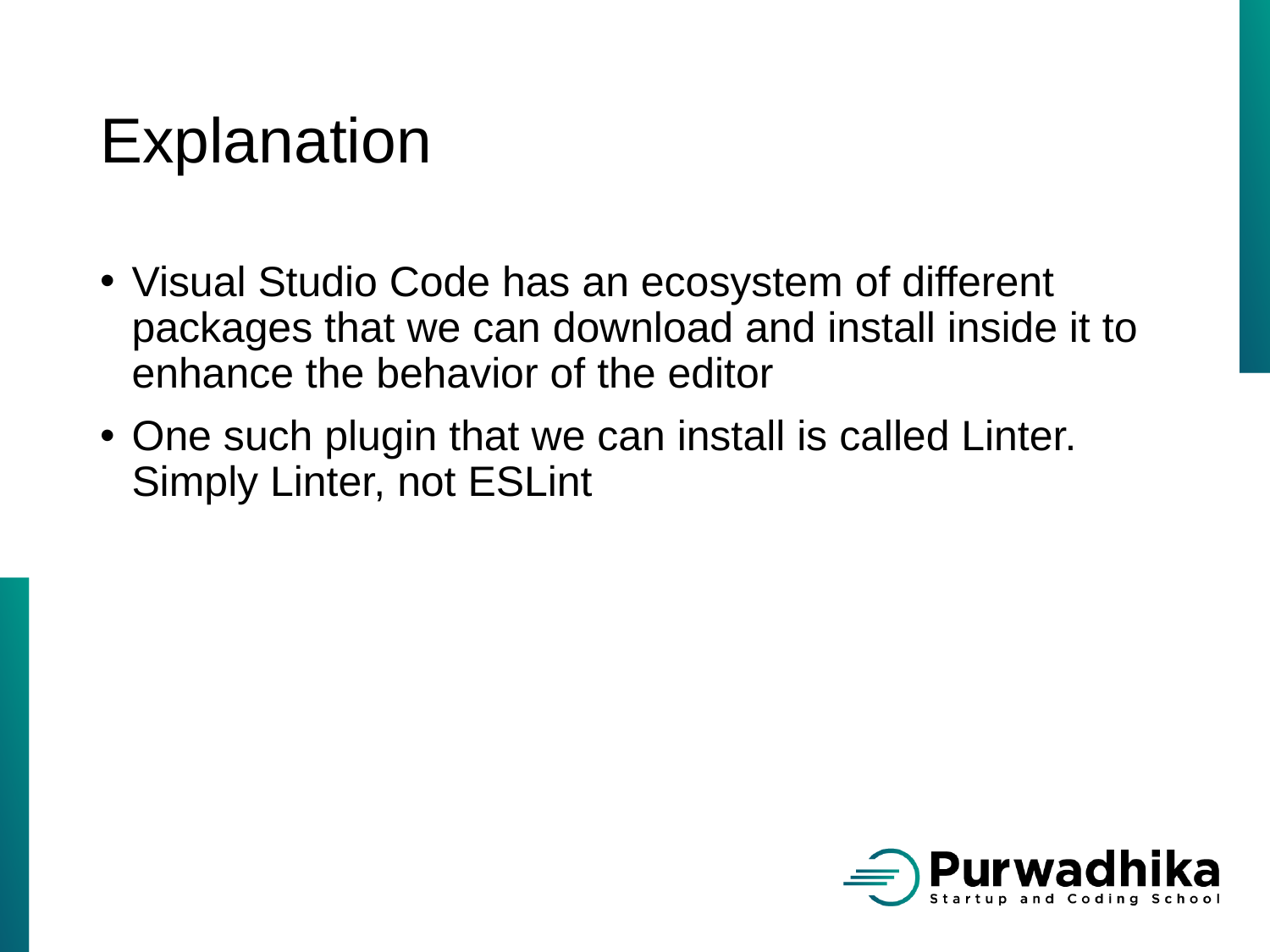

# Explanation
Visual Studio Code has an ecosystem of different packages that we can download and install inside it to enhance the behavior of the editor
One such plugin that we can install is called Linter. Simply Linter, not ESLint